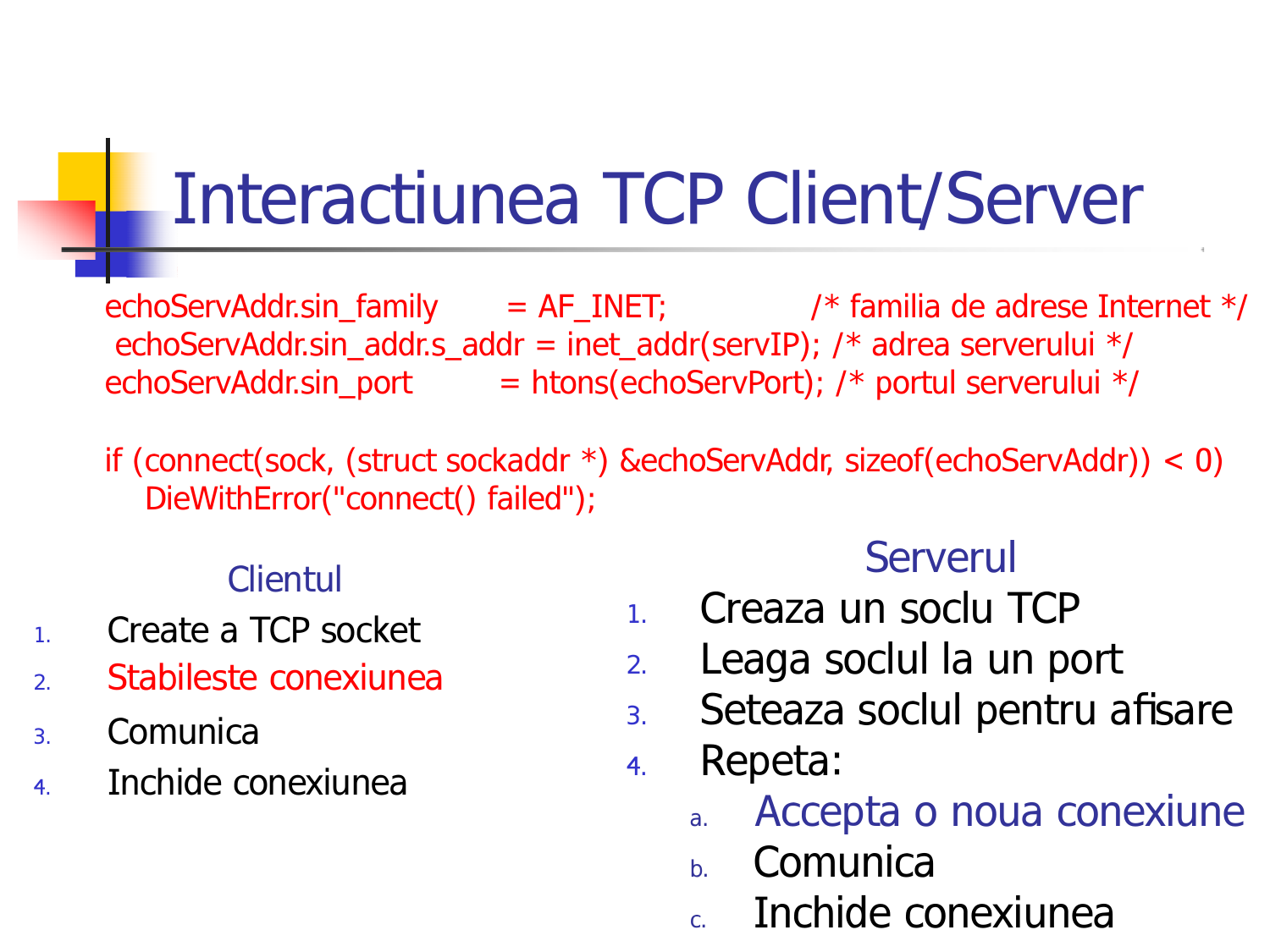

# Interactiunea TCP Client/Server

echoServAddr.sin_family		= AF_INET;	/* familia de adrese Internet */  echoServAddr.sin_addr.s_addr = inet_addr(servIP); /* adrea serverului */  echoServAddr.sin_port	= htons(echoServPort); /* portul serverului */

if (connect(sock, (struct sockaddr *) &echoServAddr, sizeof(echoServAddr)) < 0)  DieWithError("connect() failed");
Serverul
Creaza un soclu TCP
Leaga soclul la un port
Seteaza soclul pentru afisare
Repeta:
Clientul
Create a TCP socket
Stabileste conexiunea
Comunica
Inchide conexiunea
a.	Accepta o noua conexiune
Comunica
Inchide conexiunea